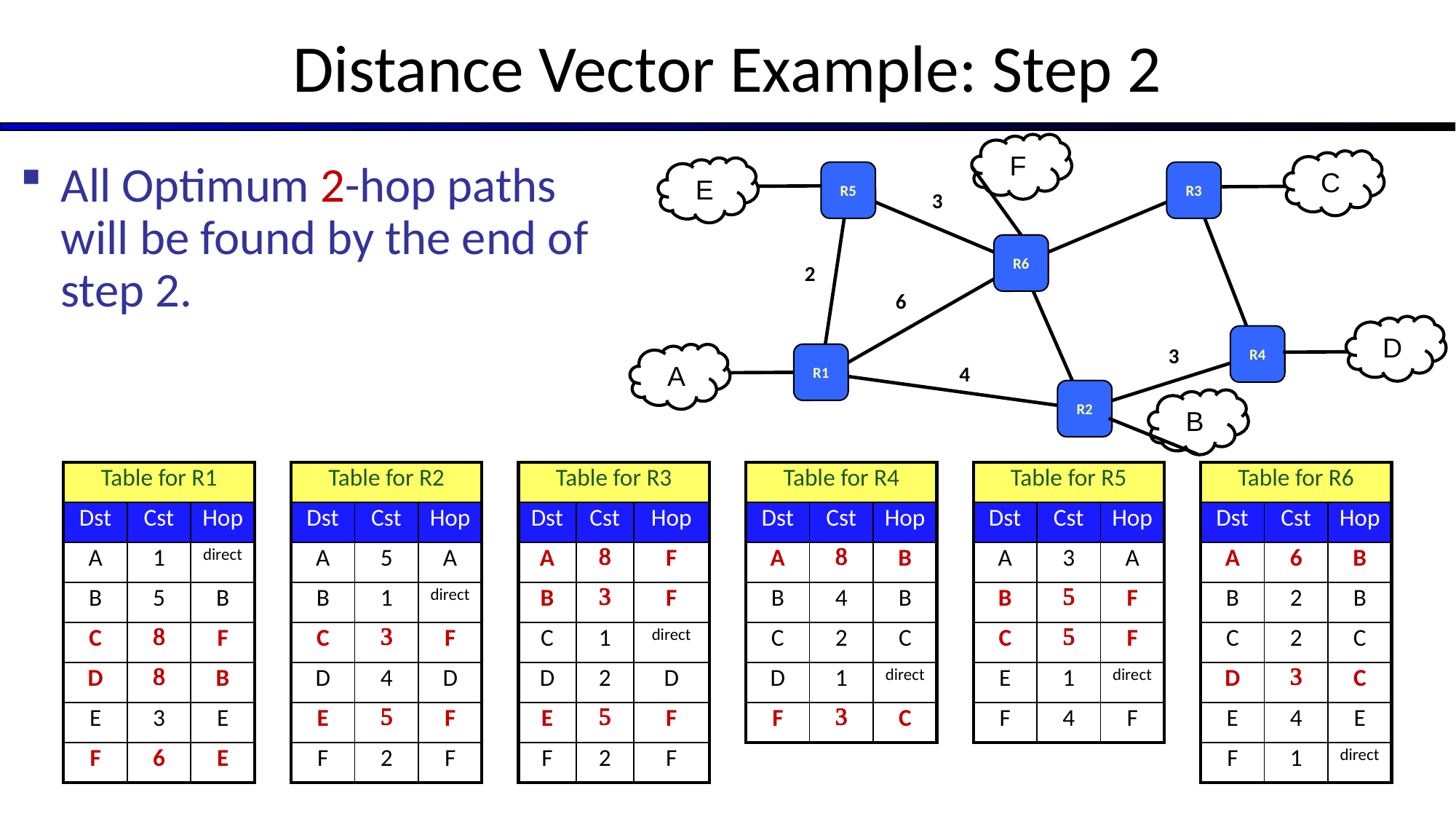

# Distance Vector Example: Step 2
F
C
All Optimum 2-hop paths
will be found by the end of
step 2.
E
R5
R3
3

R6
2

6
D
R4
3
A
R1

4

R2
B
| Table for R1 |  |  |
| --- | --- | --- |
| Dst | Cst | Hop |
| A | 1 | direct |
| B | 5 | B |
| C | 8 | F |
| D | 8 | B |
| E | 3 | E |
| F | 6 | E |
| Table for R2 |  |  |
| --- | --- | --- |
| Dst | Cst | Hop |
| A | 5 | A |
| B | 1 | direct |
| C | 3 | F |
| D | 4 | D |
| E | 5 | F |
| F | 2 | F |
| Table for R3 |  |  |
| --- | --- | --- |
| Dst | Cst | Hop |
| A | 8 | F |
| B | 3 | F |
| C | 1 | direct |
| D | 2 | D |
| E | 5 | F |
| F | 2 | F |
| Table for R4 |  |  |
| --- | --- | --- |
| Dst | Cst | Hop |
| A | 8 | B |
| B | 4 | B |
| C | 2 | C |
| D | 1 | direct |
| F | 3 | C |
| Table for R5 |  |  |
| --- | --- | --- |
| Dst | Cst | Hop |
| A | 3 | A |
| B | 5 | F |
| C | 5 | F |
| E | 1 | direct |
| F | 4 | F |
| Table for R6 |  |  |
| --- | --- | --- |
| Dst | Cst | Hop |
| A | 6 | B |
| B | 2 | B |
| C | 2 | C |
| D | 3 | C |
| E | 4 | E |
| F | 1 | direct |